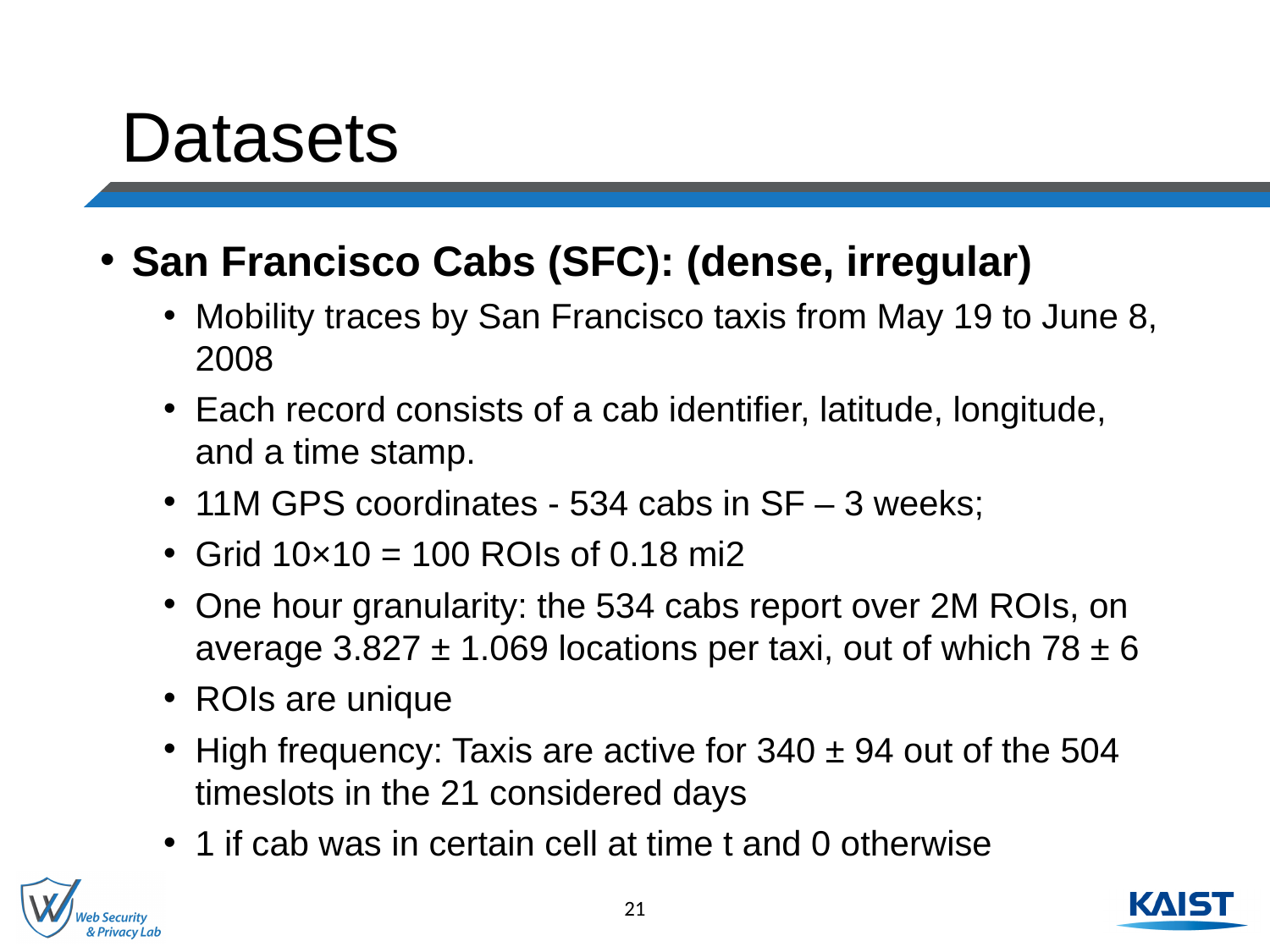

# Datasets
San Francisco Cabs (SFC): (dense, irregular)
Mobility traces by San Francisco taxis from May 19 to June 8, 2008
Each record consists of a cab identifier, latitude, longitude, and a time stamp.
11M GPS coordinates - 534 cabs in SF – 3 weeks;
Grid 10×10 = 100 ROIs of 0.18 mi2
One hour granularity: the 534 cabs report over 2M ROIs, on average 3.827 ± 1.069 locations per taxi, out of which 78 ± 6
ROIs are unique
High frequency: Taxis are active for 340 ± 94 out of the 504 timeslots in the 21 considered days
1 if cab was in certain cell at time t and 0 otherwise
21